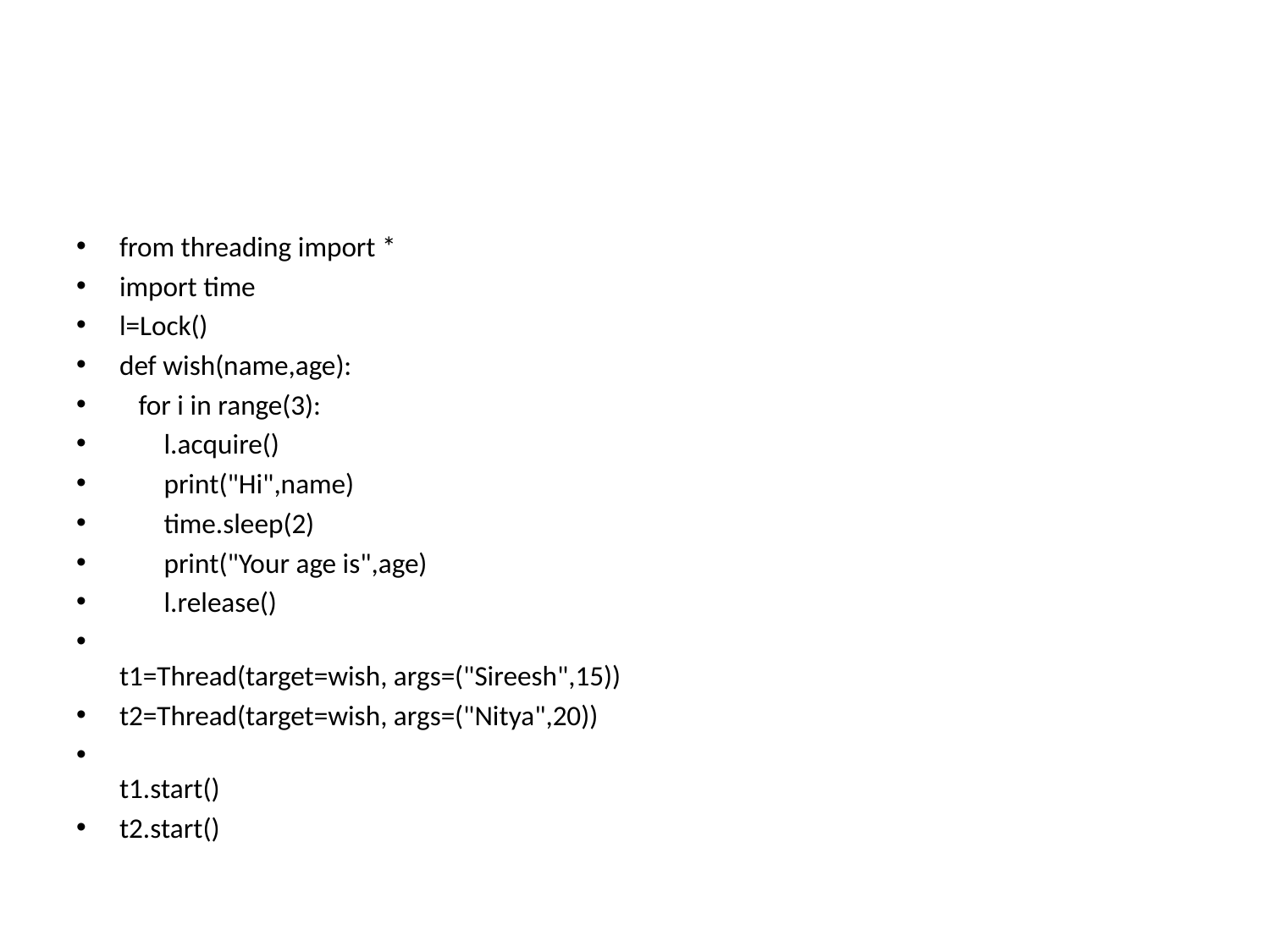

#
from threading import *
import time
l=Lock()
def wish(name,age):
   for i in range(3):
       l.acquire()
       print("Hi",name)
       time.sleep(2)
       print("Your age is",age)
       l.release()
t1=Thread(target=wish, args=("Sireesh",15))
t2=Thread(target=wish, args=("Nitya",20))
t1.start()
t2.start()